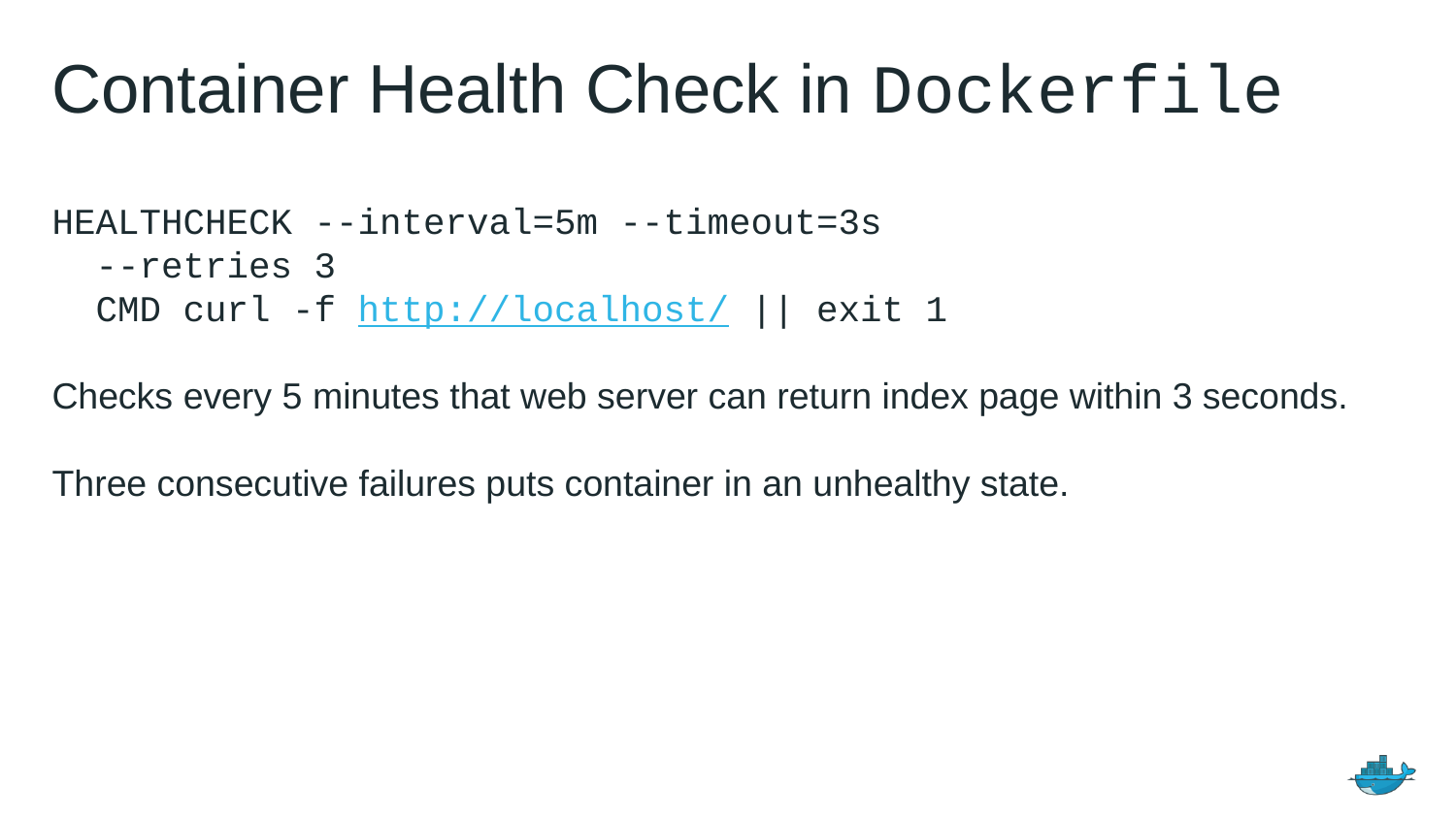

# Container Health Check in Dockerfile
HEALTHCHECK --interval=5m --timeout=3s
  --retries 3
  CMD curl -f http://localhost/ || exit 1

Checks every 5 minutes that web server can return index page within 3 seconds.

Three consecutive failures puts container in an unhealthy state.